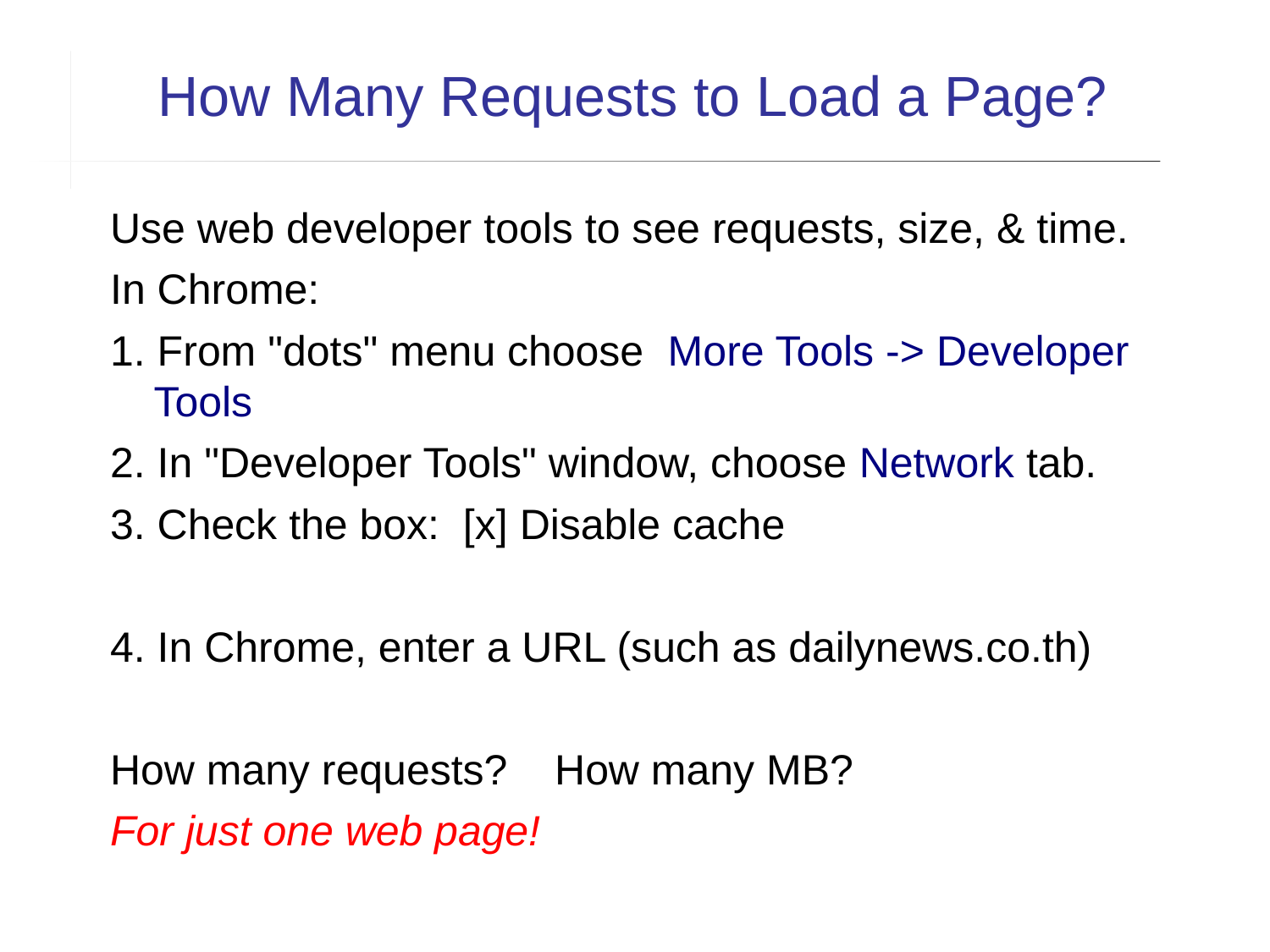

How Many Requests to Load a Page?
Use web developer tools to see requests, size, & time.
In Chrome:
1. From "dots" menu choose  More Tools -> Developer Tools
2. In "Developer Tools" window, choose Network tab.
3. Check the box:  [x] Disable cache

4. In Chrome, enter a URL (such as dailynews.co.th)

How many requests?    How many MB?
For just one web page!